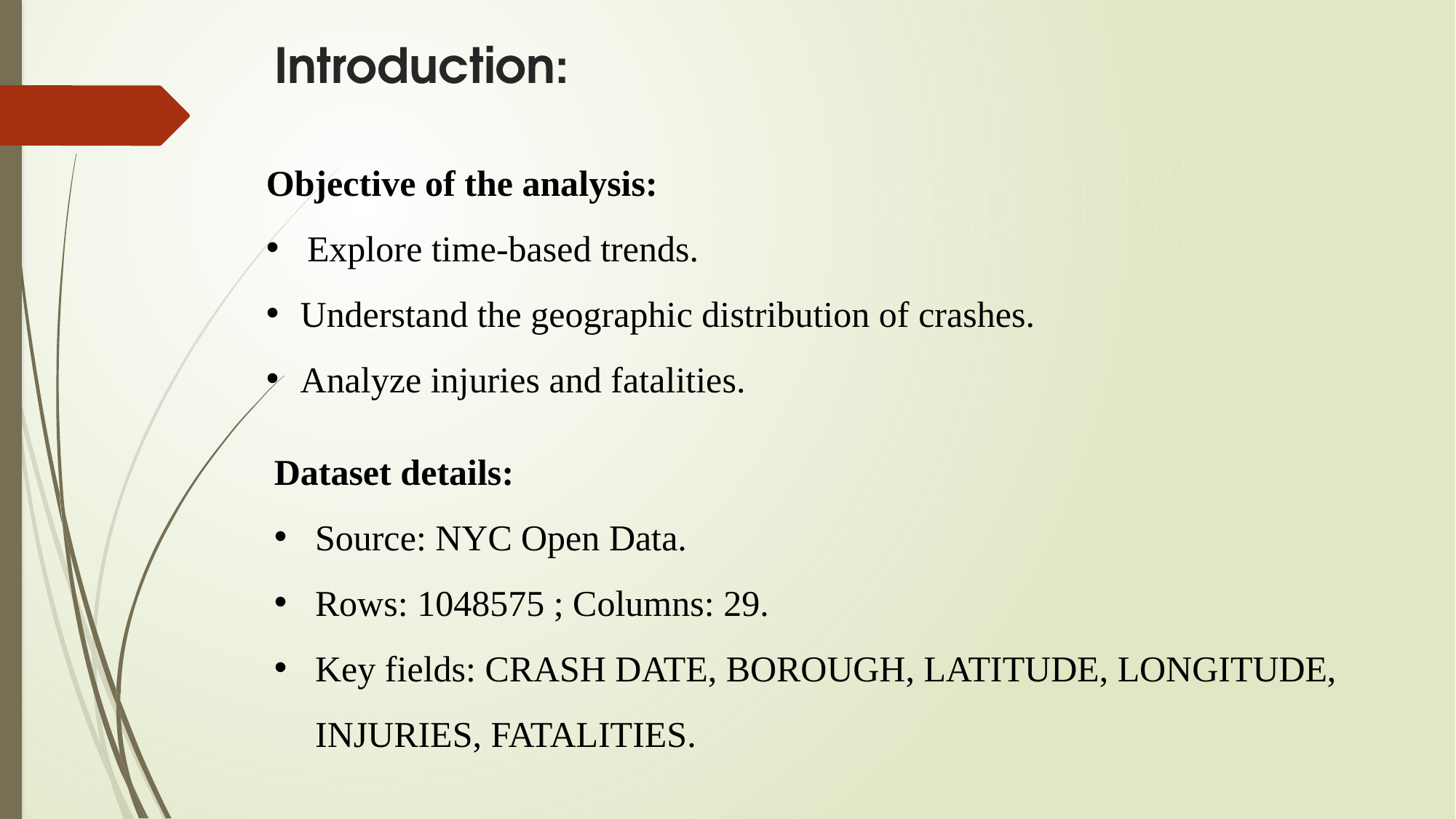

# Introduction:
Objective of the analysis:
Explore time-based trends.
Understand the geographic distribution of crashes.
Analyze injuries and fatalities.
Dataset details:
Source: NYC Open Data.
Rows: 1048575 ; Columns: 29.
Key fields: CRASH DATE, BOROUGH, LATITUDE, LONGITUDE, INJURIES, FATALITIES.